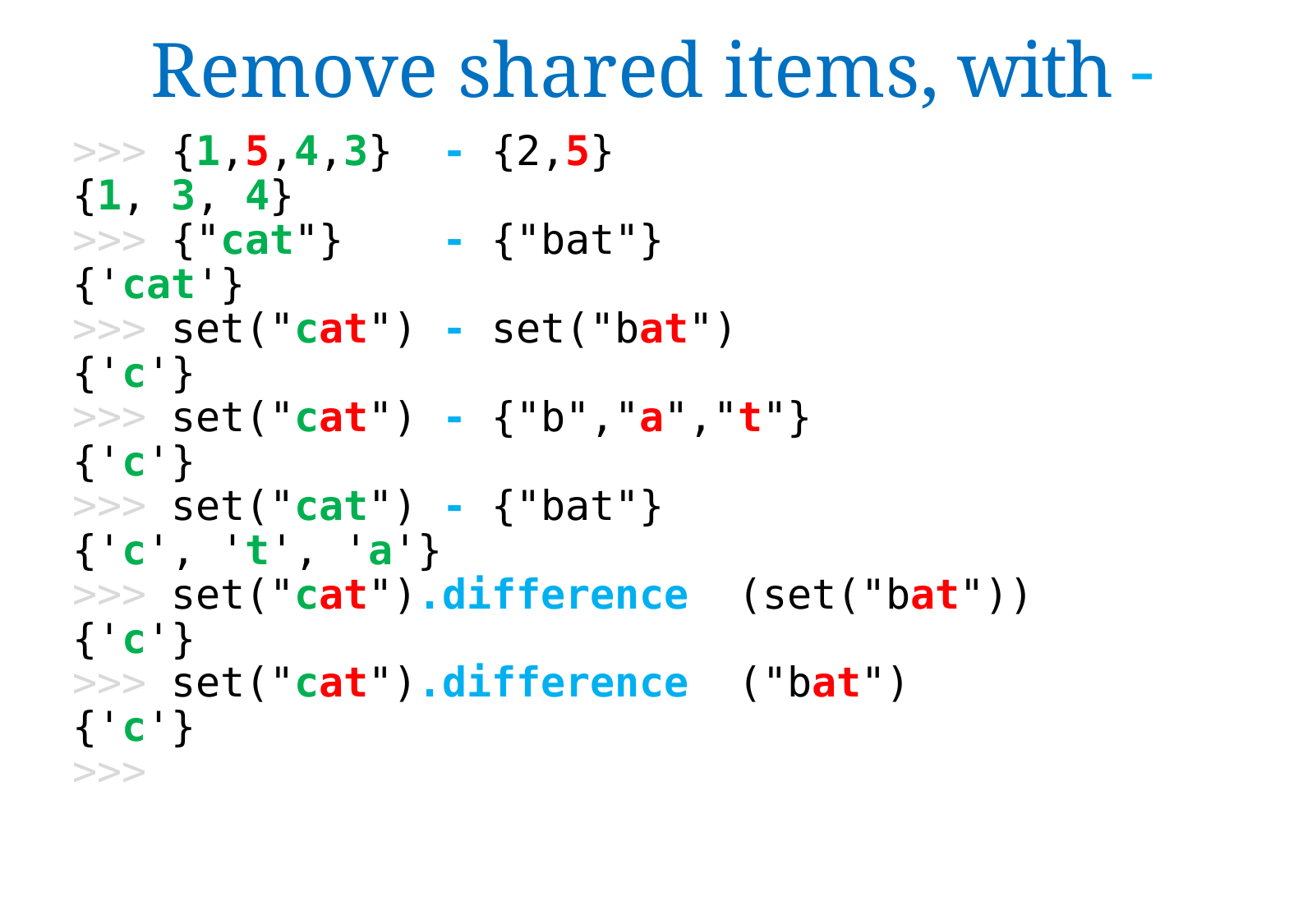

# Remove shared items, with -
>>> {1,5,4,3}  - {2,5}
{1, 3, 4}
>>> {"cat"}    - {"bat"}
{'cat'}
>>> set("cat") - set("bat")
{'c'}
    set("cat") - {"b","a","t"}
{'c'}
    set("cat") - {"bat"}
{'c', 't', 'a'}
    set("cat").difference  (set("bat"))
{'c'}
    set("cat").difference  ("bat")
{'c'}

>>>

>>>

>>>

>>>

>>>